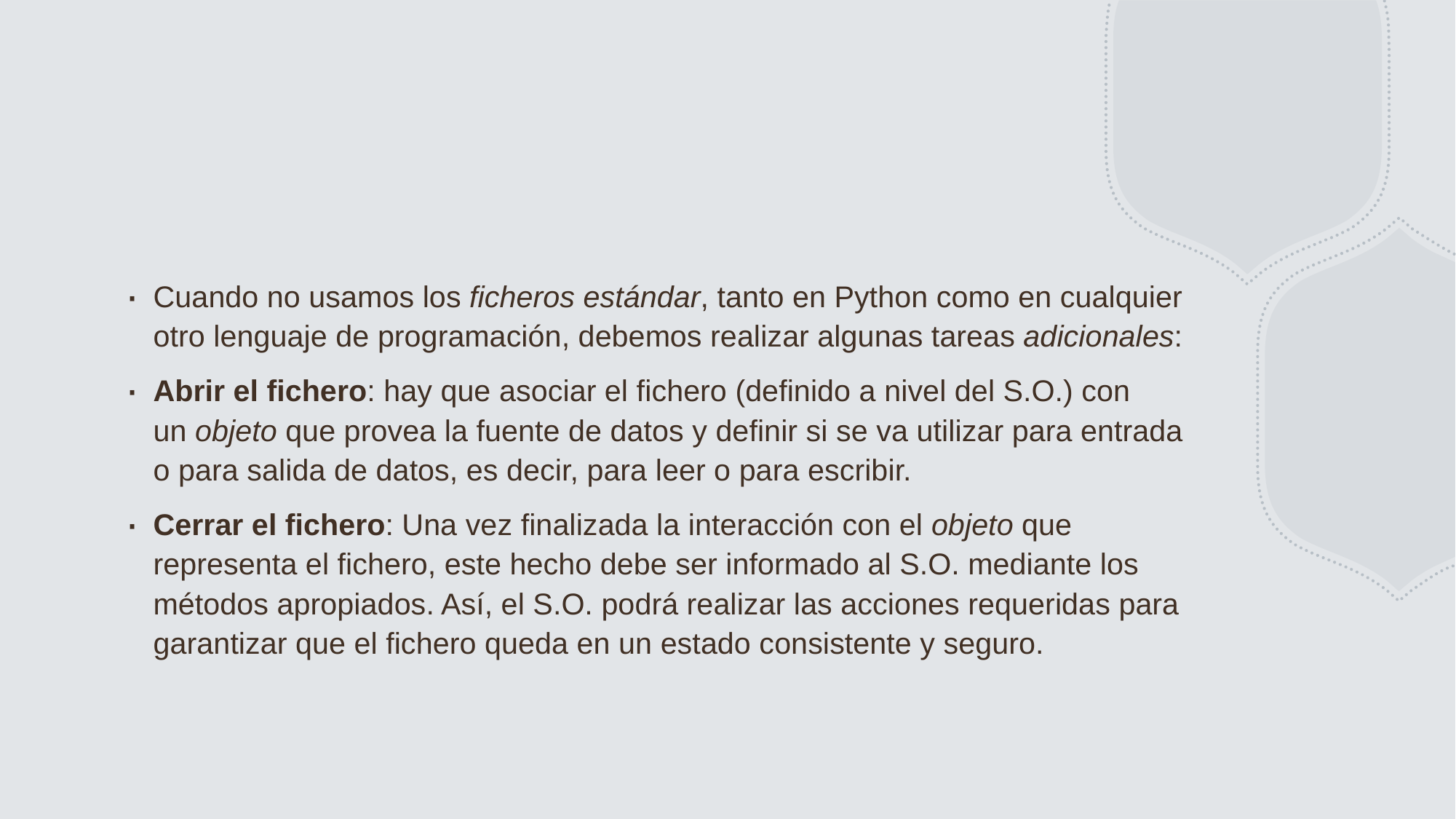

Cuando no usamos los ficheros estándar, tanto en Python como en cualquier otro lenguaje de programación, debemos realizar algunas tareas adicionales:
Abrir el fichero: hay que asociar el fichero (definido a nivel del S.O.) con un objeto que provea la fuente de datos y definir si se va utilizar para entrada o para salida de datos, es decir, para leer o para escribir.
Cerrar el fichero: Una vez finalizada la interacción con el objeto que representa el fichero, este hecho debe ser informado al S.O. mediante los métodos apropiados. Así, el S.O. podrá realizar las acciones requeridas para garantizar que el fichero queda en un estado consistente y seguro.